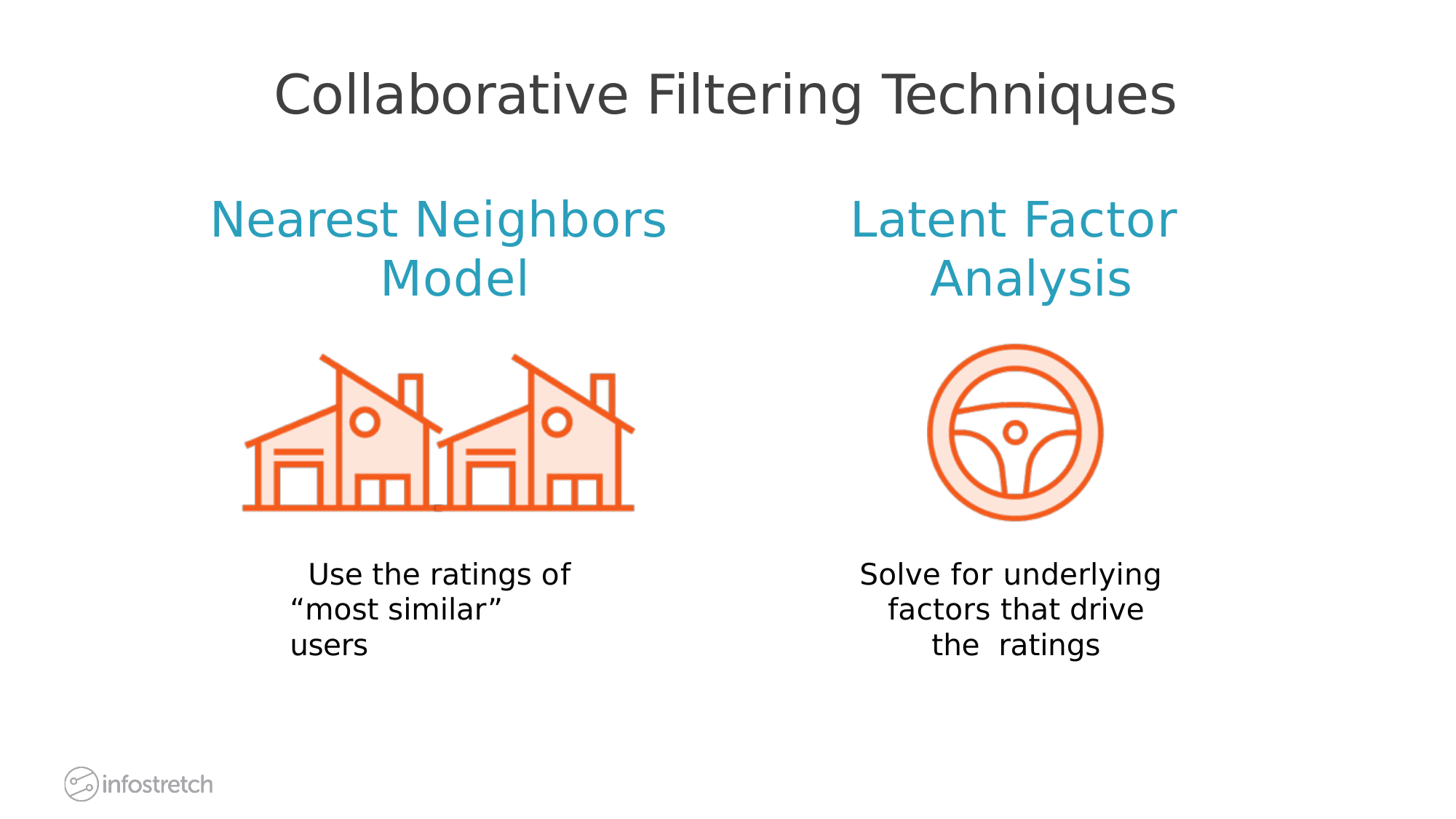

# Collaborative Filtering Techniques
Nearest Neighbors  Model
Latent Factor  Analysis

Use the ratings of  “most similar” users
Solve for underlying  factors that drive the  ratings